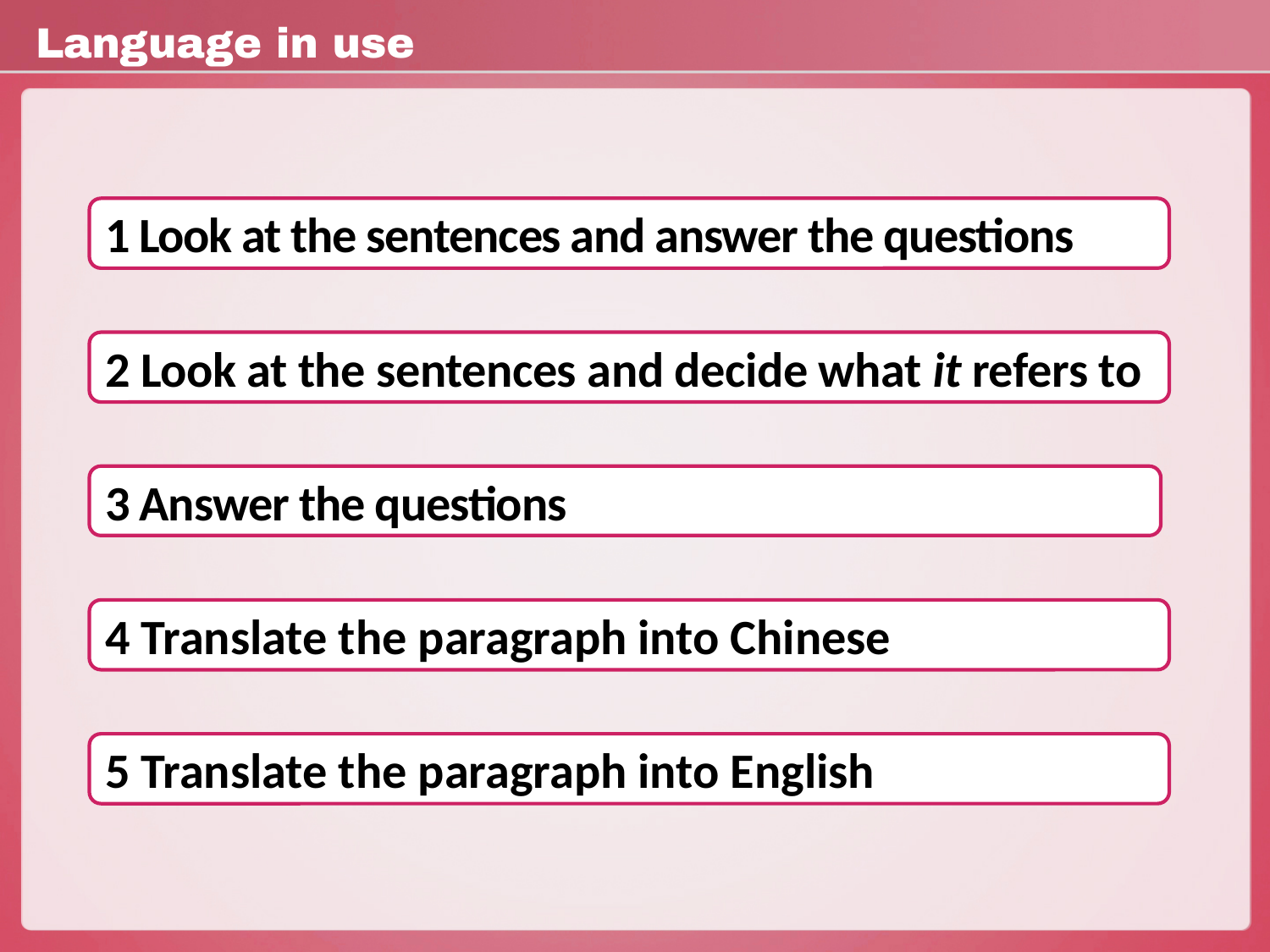

Language in use
1 Look at the sentences and answer the questions
2 Look at the sentences and decide what it refers to
3 Answer the questions
4 Translate the paragraph into Chinese
5 Translate the paragraph into English